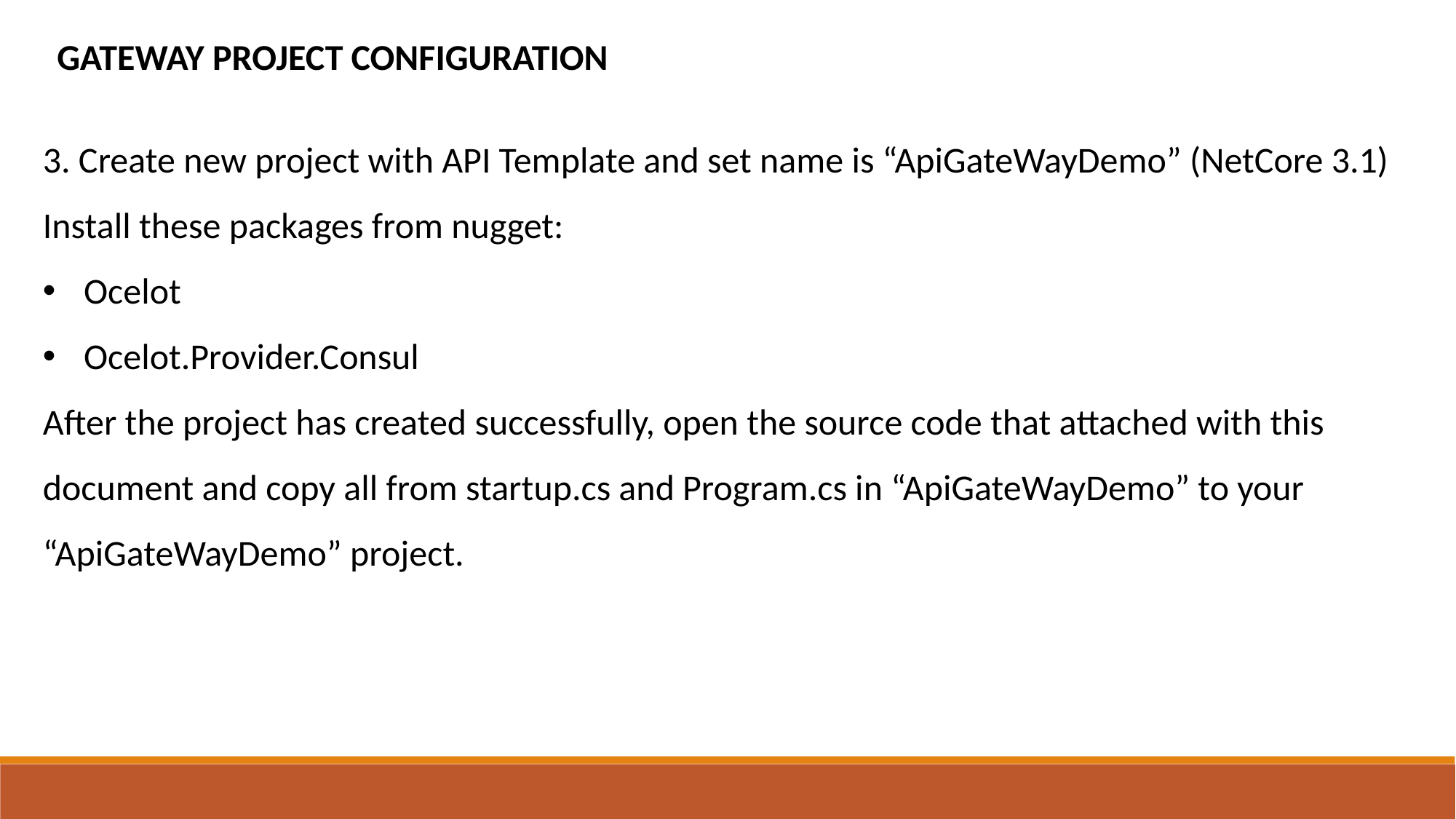

GATEWAY PROJECT CONFIGURATION
3. Create new project with API Template and set name is “ApiGateWayDemo” (NetCore 3.1)
Install these packages from nugget:
Ocelot
Ocelot.Provider.Consul
After the project has created successfully, open the source code that attached with this document and copy all from startup.cs and Program.cs in “ApiGateWayDemo” to your “ApiGateWayDemo” project.